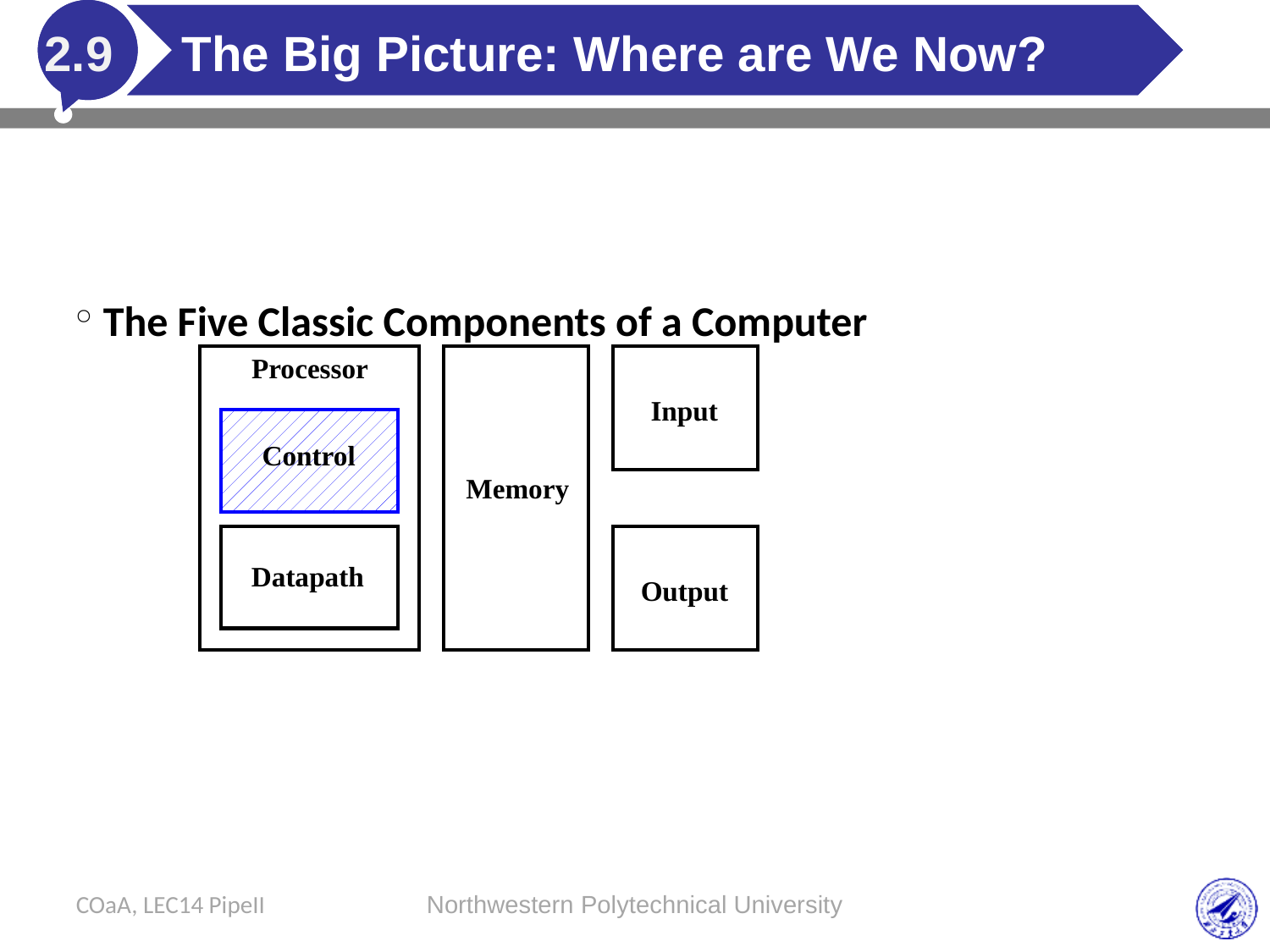

# The Big Picture: Where are We Now?
2.9
The Five Classic Components of a Computer

Processor

Input

Control
Memory

Datapath
Output
COaA, LEC14 PipeII
Northwestern Polytechnical University
15